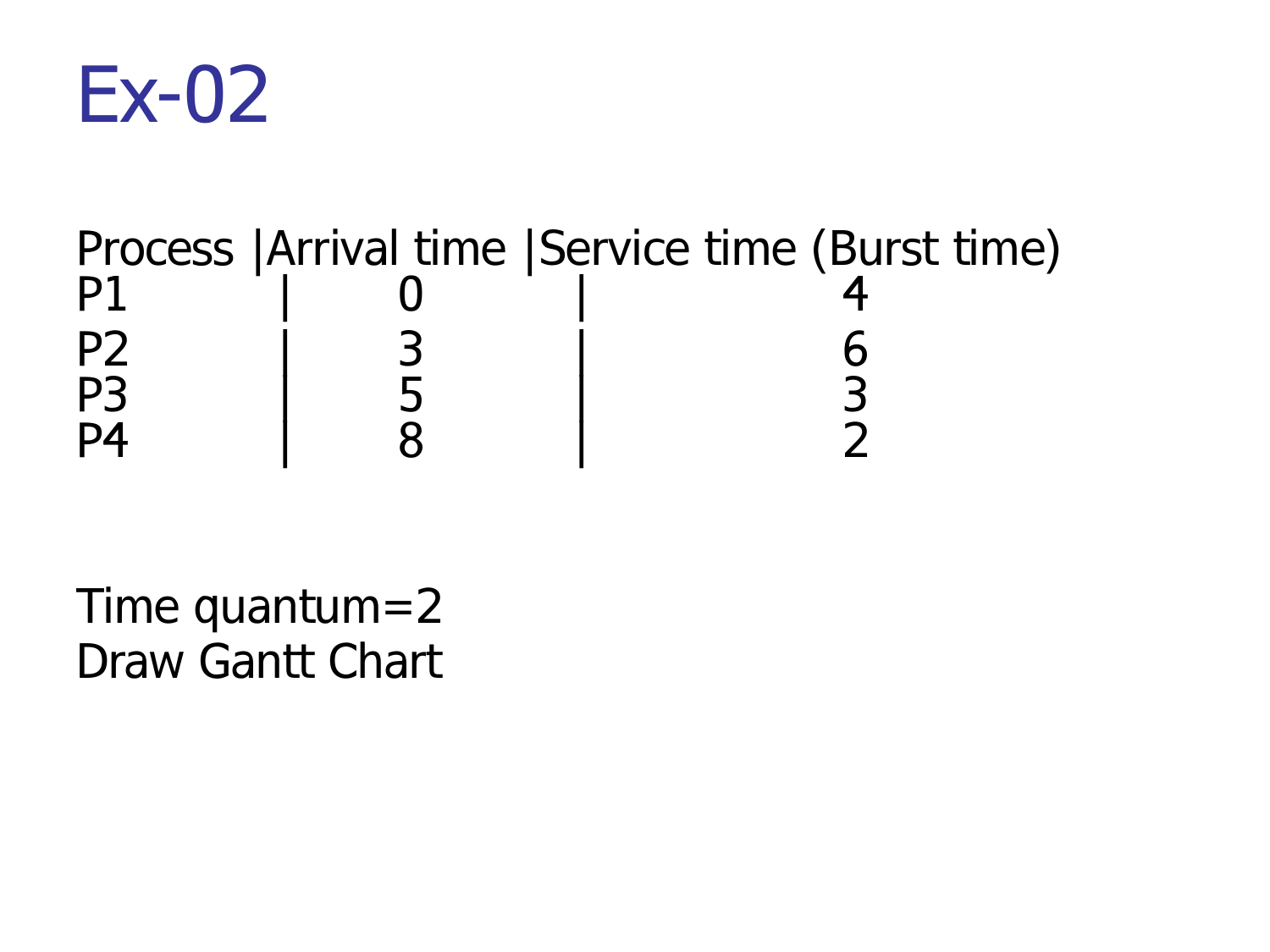

# Ex-02
Process |Arrival time |Service time (Burst time)
P1          |       0          |                 4
P2          |       3          |                 6
P3          |       5          |                 3
P4          |       8          |                 2

Time quantum=2
Draw Gantt Chart
88